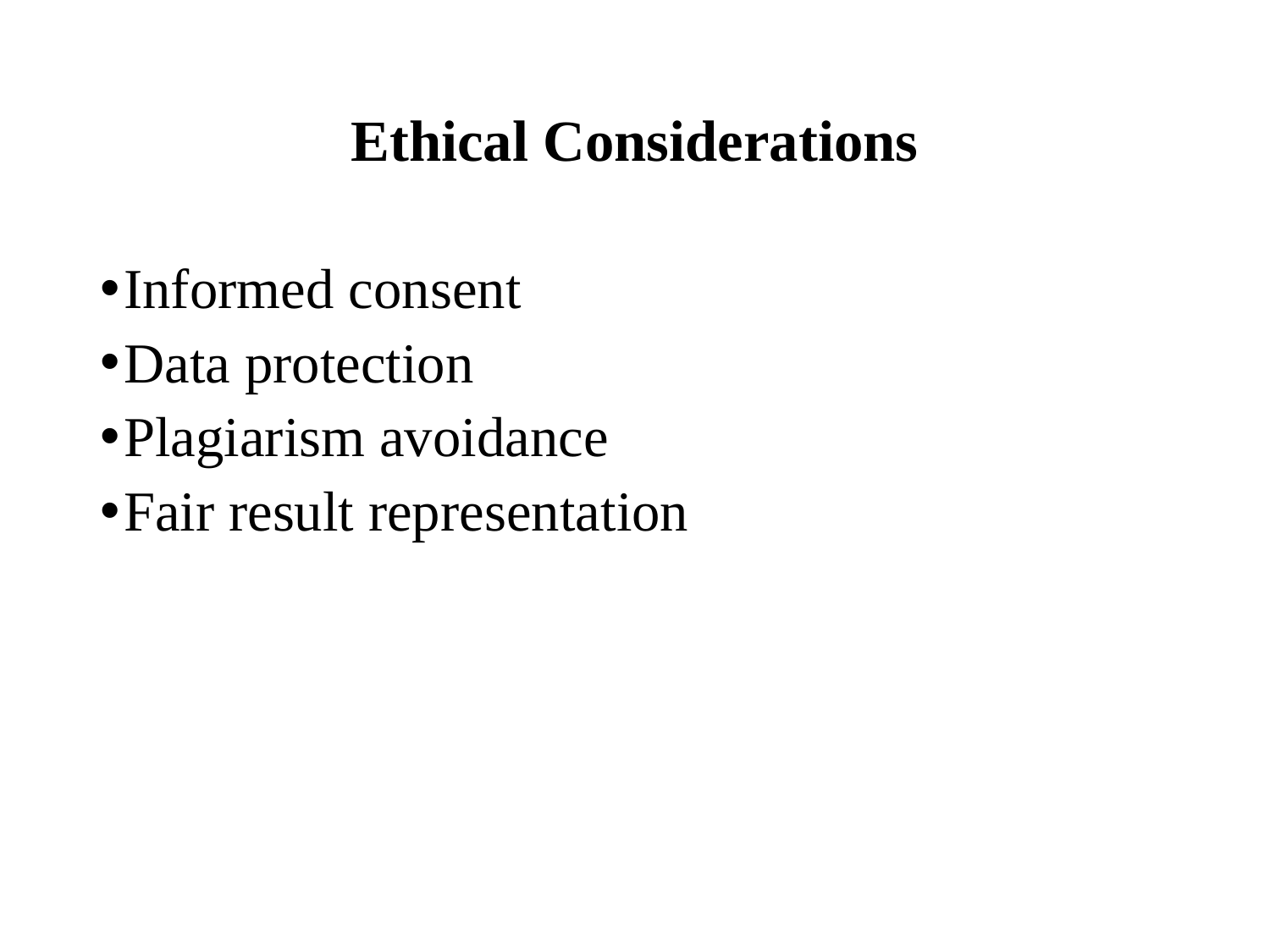

# Ethical Considerations
Informed consent
Data protection
Plagiarism avoidance
Fair result representation